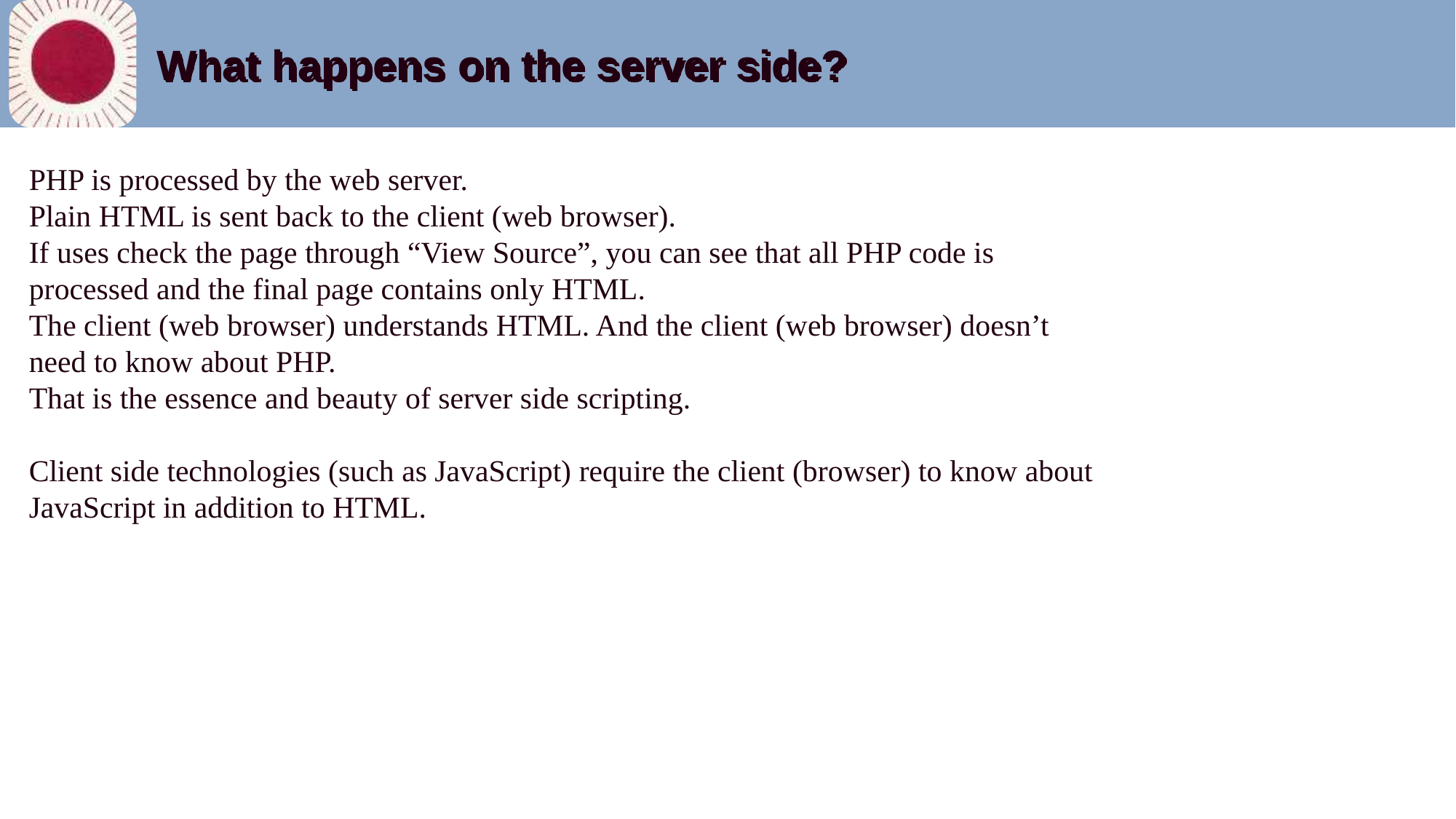

# What happens on the server side?
PHP is processed by the web server.
Plain HTML is sent back to the client (web browser).
If uses check the page through “View Source”, you can see that all PHP code is processed and the final page contains only HTML.
The client (web browser) understands HTML. And the client (web browser) doesn’t need to know about PHP.
That is the essence and beauty of server side scripting.

Client side technologies (such as JavaScript) require the client (browser) to know about JavaScript in addition to HTML.